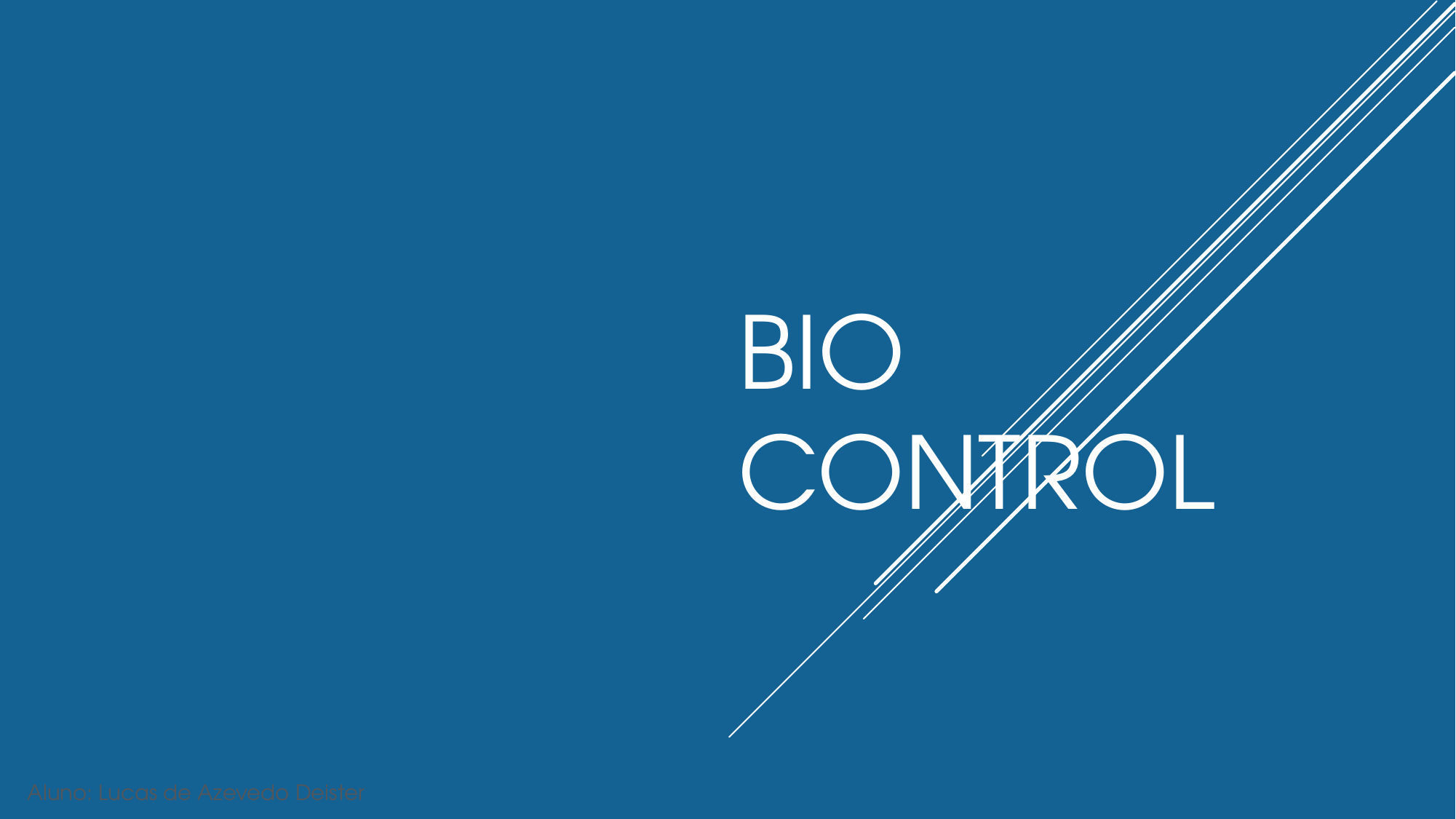

# Bio Control
Aluno: Lucas de Azevedo Deister